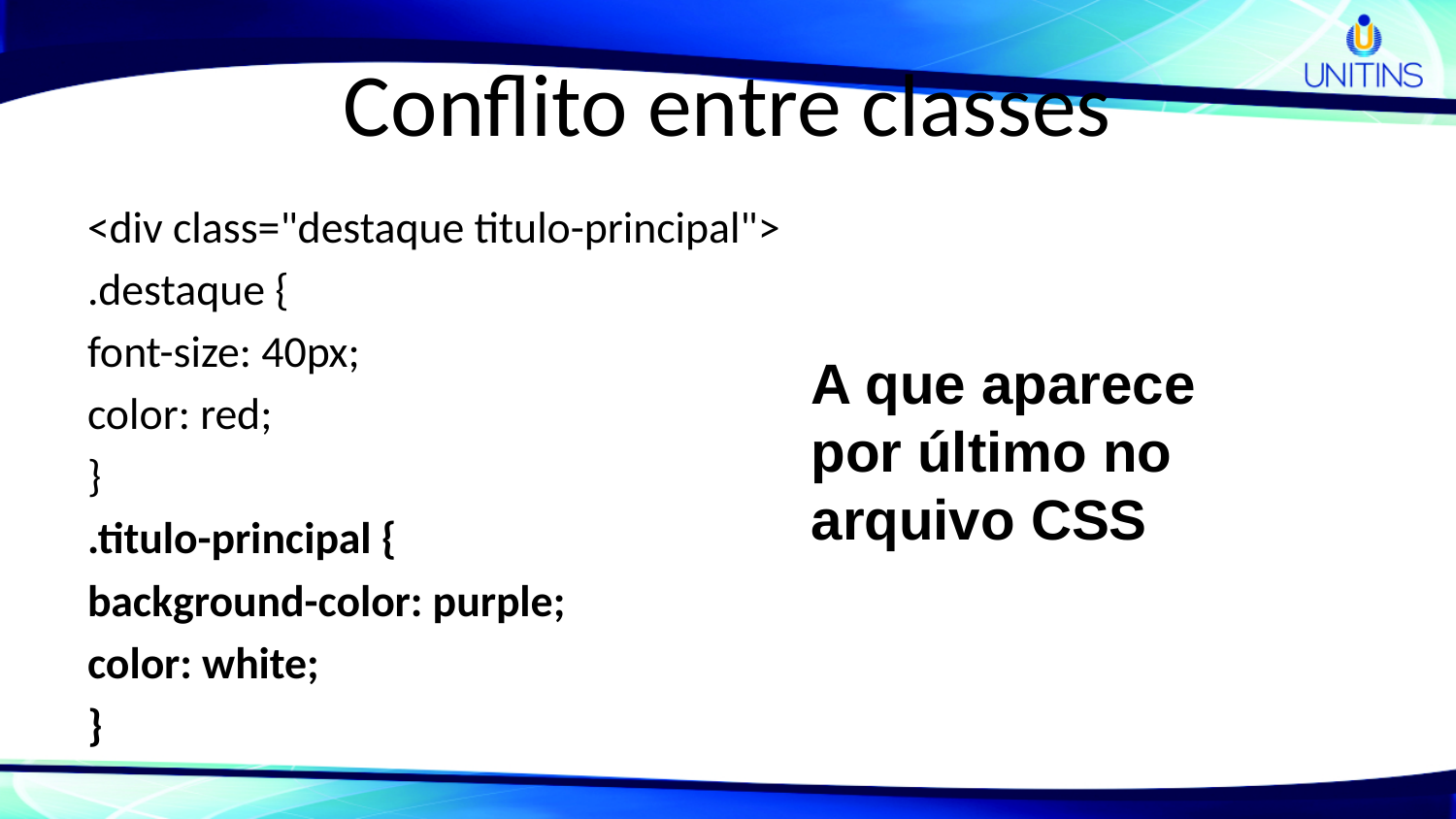

# Conflito entre classes
<div class="destaque titulo-principal">
.destaque {
font-size: 40px;
color: red;
}
.titulo-principal {
background-color: purple;
color: white;
}

A que aparece por último no arquivo CSS